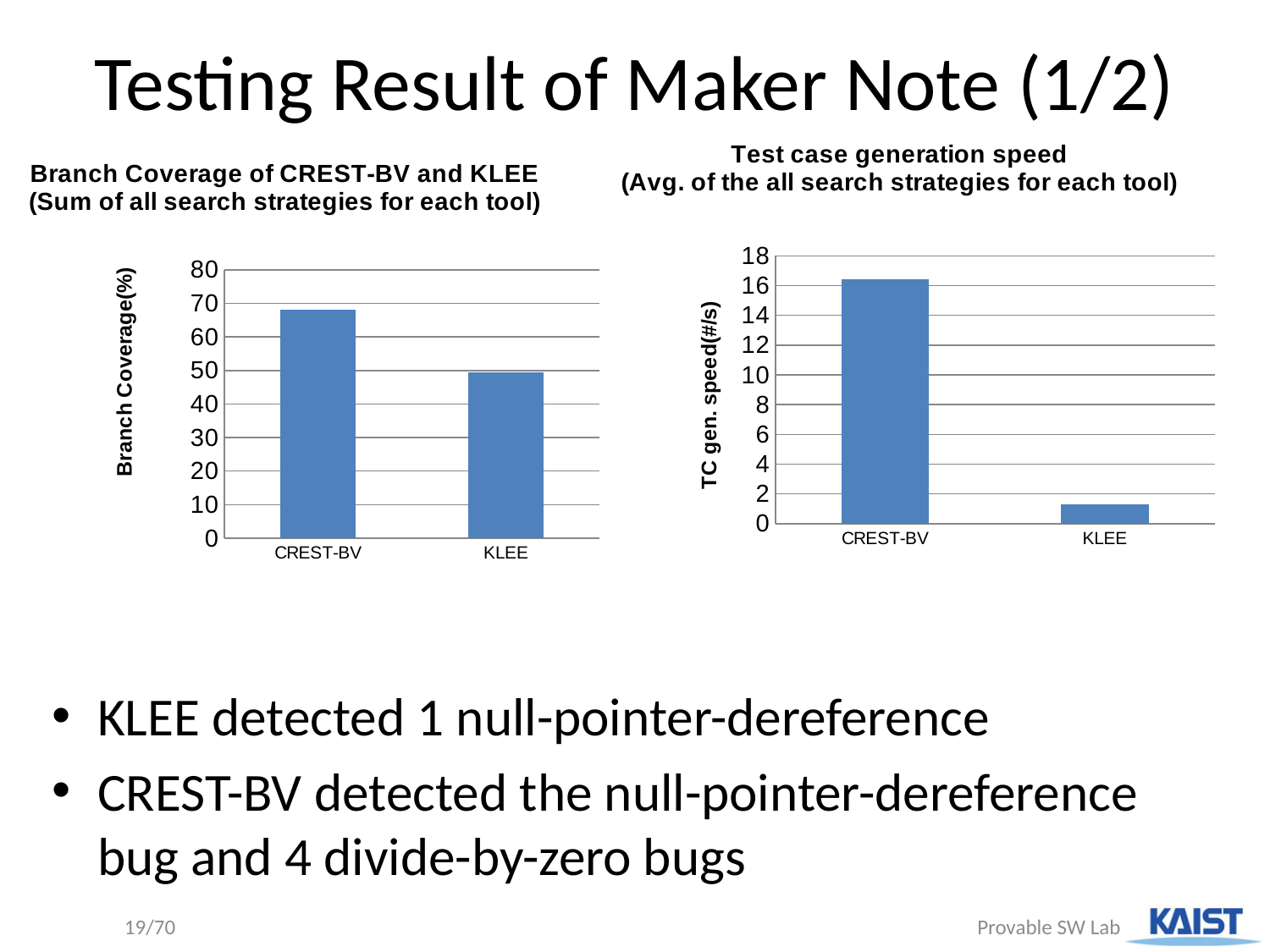

# Testing Result of Maker Note (1/2)

### Chart: Test case generation speed
(Avg. of the all search strategies for each tool)

| Category | TC gen. speed |
|---|---|
| CREST-BV | 16.4 |
| KLEE | 1.3 |

### Chart: Branch Coverage of CREST-BV and KLEE
(Sum of all search strategies for each tool)

| Category | Branch Coverage(%) |
|---|---|
| CREST-BV | 68.1 |
| KLEE | 49.5 |
KLEE detected 1 null-pointer-dereference
CREST-BV detected the null-pointer-dereference bug and 4 divide-by-zero bugs

19/70
 Provable SW Lab